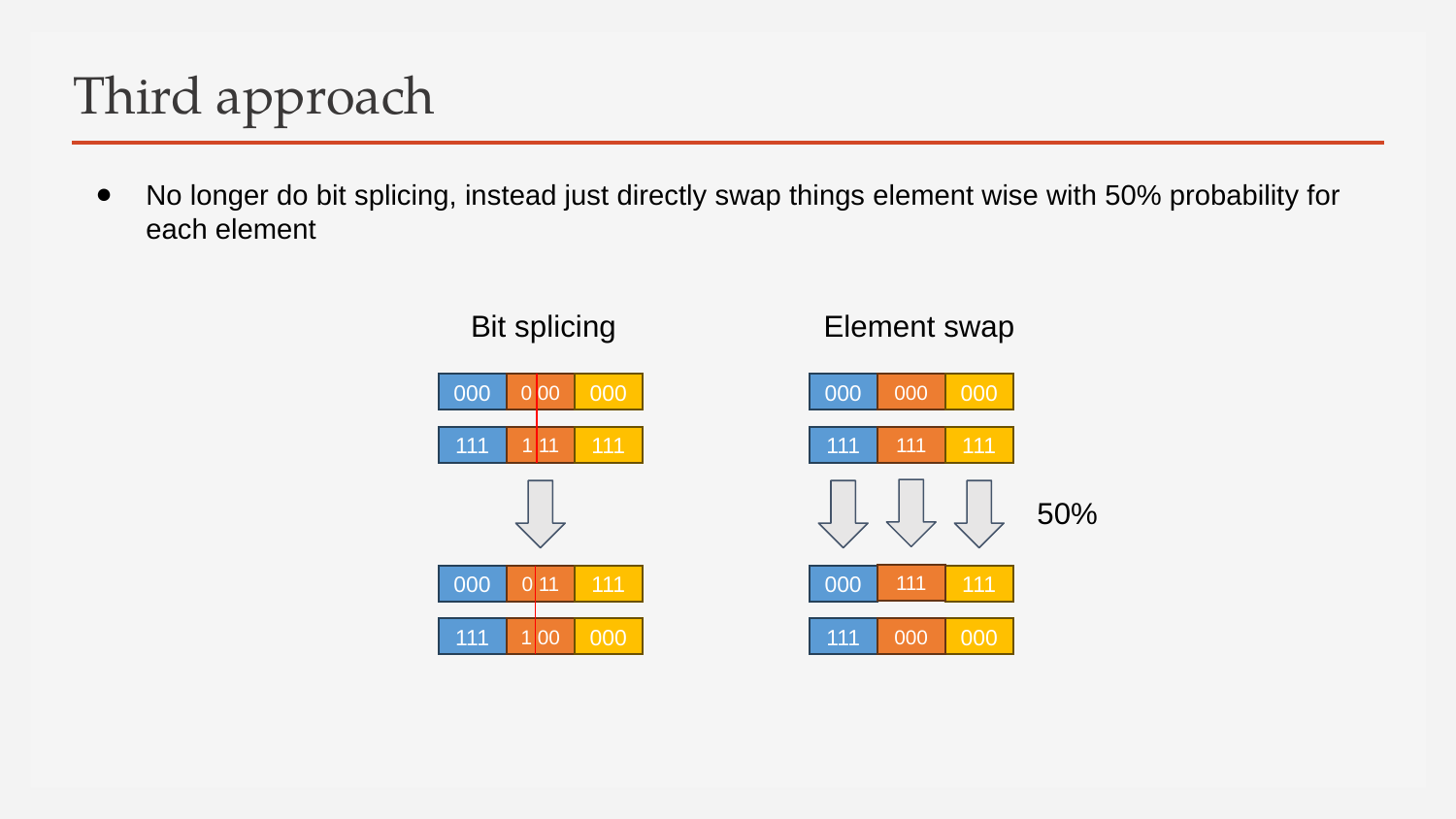

# Third approach
No longer do bit splicing, instead just directly swap things element wise with 50% probability for each element
Bit splicing
Element swap
0 00
000
000
000
000
000
1 11
111
111
111
111
111

50%

111
0 11
111
111
000
000
000
1 00
000
000
111
111